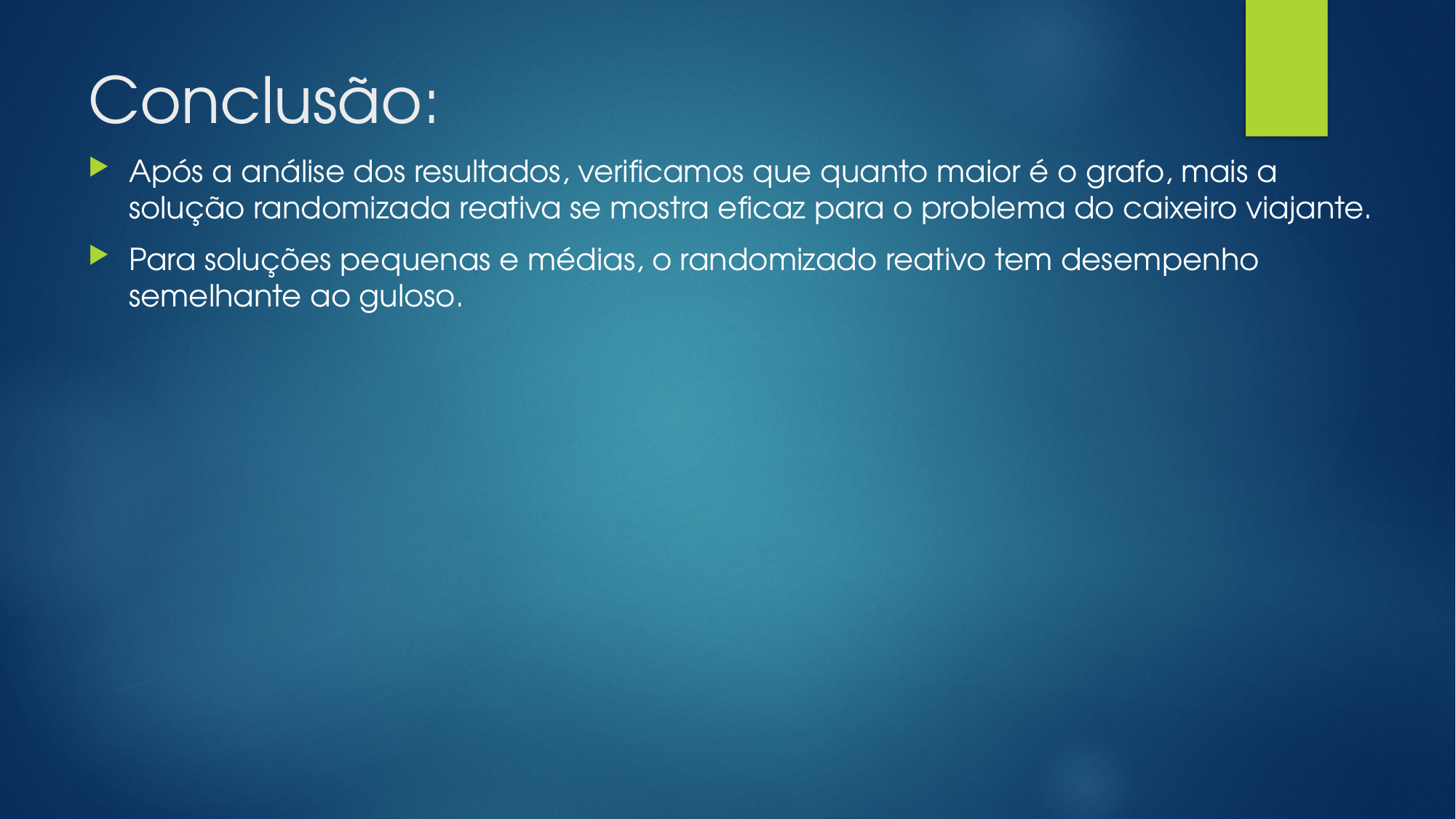

# Conclusão:
Após a análise dos resultados, verificamos que quanto maior é o grafo, mais a solução randomizada reativa se mostra eficaz para o problema do caixeiro viajante.
Para soluções pequenas e médias, o randomizado reativo tem desempenho semelhante ao guloso.